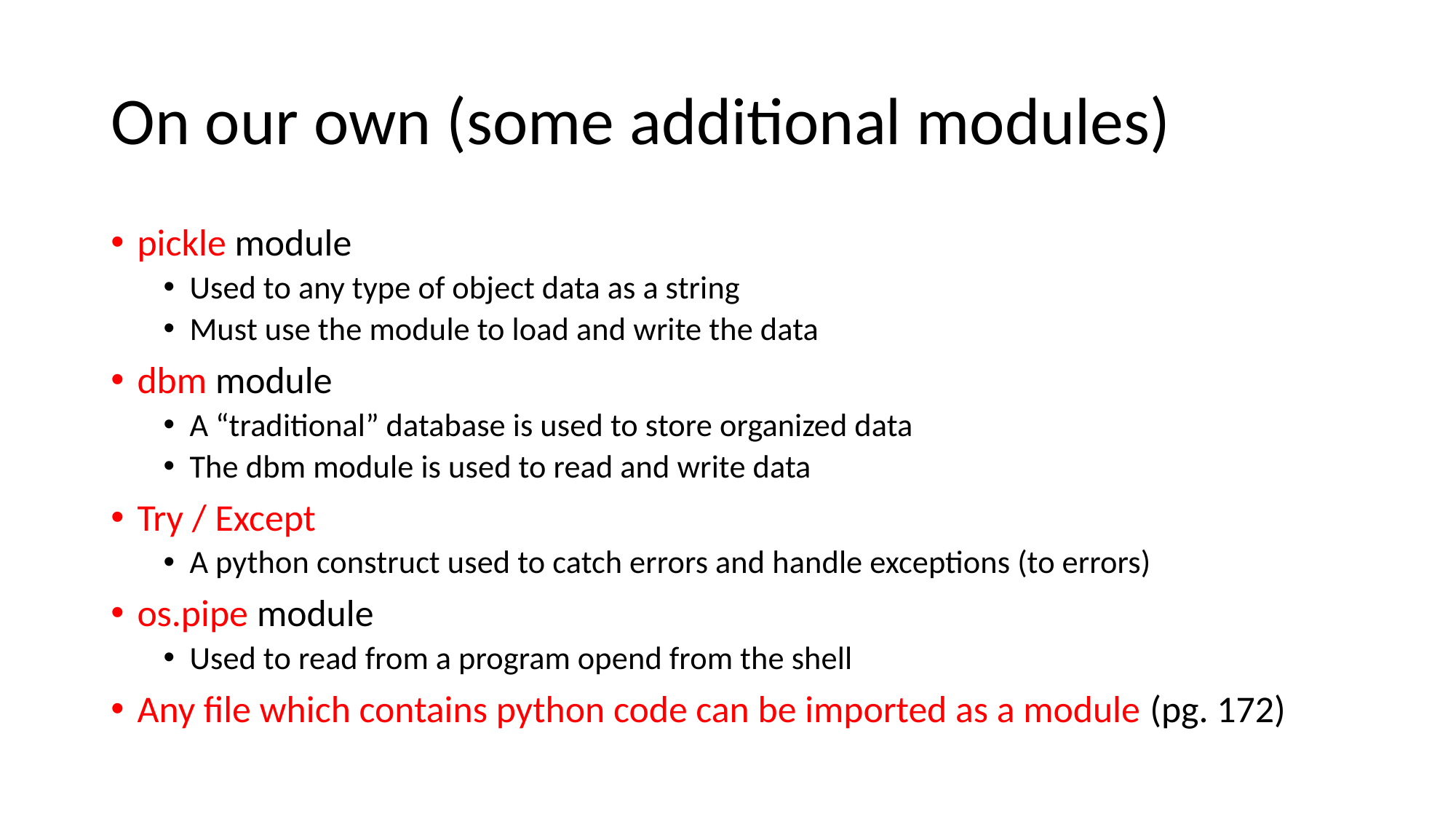

# On our own (some additional modules)
pickle module
Used to any type of object data as a string
Must use the module to load and write the data
dbm module
A “traditional” database is used to store organized data
The dbm module is used to read and write data
Try / Except
A python construct used to catch errors and handle exceptions (to errors)
os.pipe module
Used to read from a program opend from the shell
Any file which contains python code can be imported as a module (pg. 172)